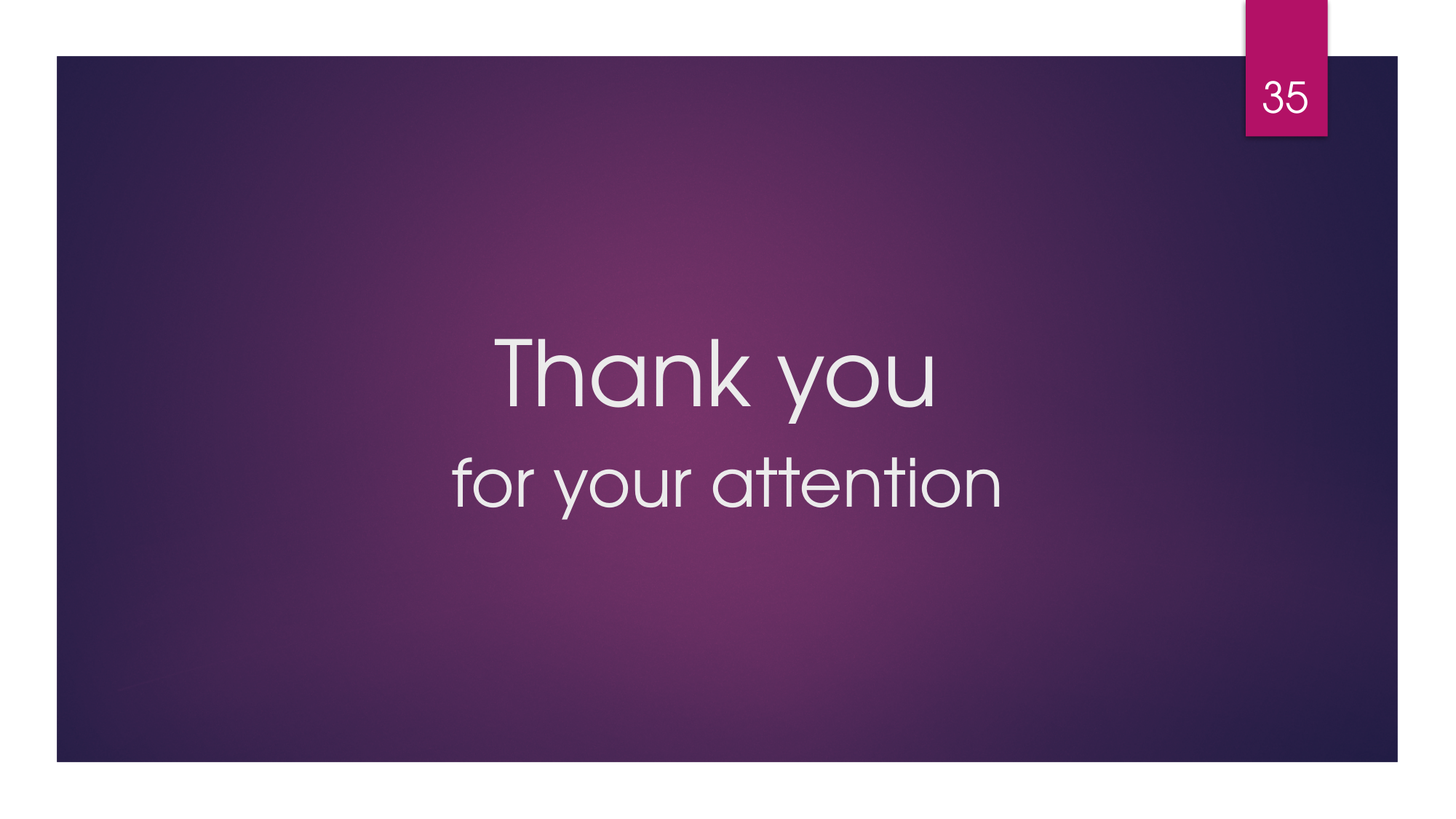

35
# Thank you for your attention